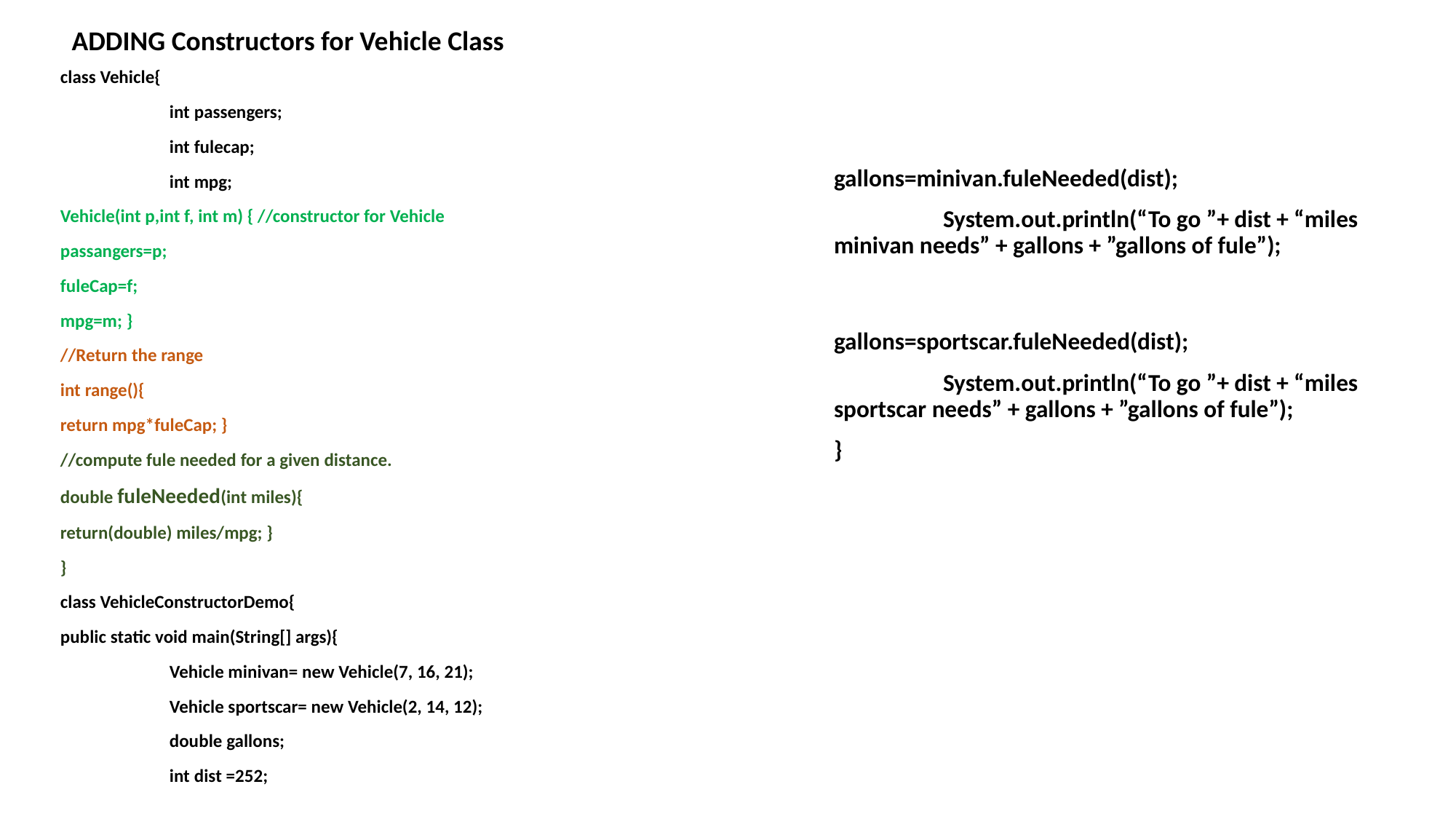

ADDING Constructors for Vehicle Class
class Vehicle{
	int passengers;
	int fulecap;
	int mpg;
Vehicle(int p,int f, int m) { //constructor for Vehicle
passangers=p;
fuleCap=f;
mpg=m; }
//Return the range
int range(){
return mpg*fuleCap; }
//compute fule needed for a given distance.
double fuleNeeded(int miles){
return(double) miles/mpg; }
}
class VehicleConstructorDemo{
public static void main(String[] args){
	Vehicle minivan= new Vehicle(7, 16, 21);
	Vehicle sportscar= new Vehicle(2, 14, 12);
	double gallons;
	int dist =252;

gallons=minivan.fuleNeeded(dist);
	System.out.println(“To go ”+ dist + “miles minivan needs” + gallons + ”gallons of fule”);

gallons=sportscar.fuleNeeded(dist);
	System.out.println(“To go ”+ dist + “miles sportscar needs” + gallons + ”gallons of fule”);
}